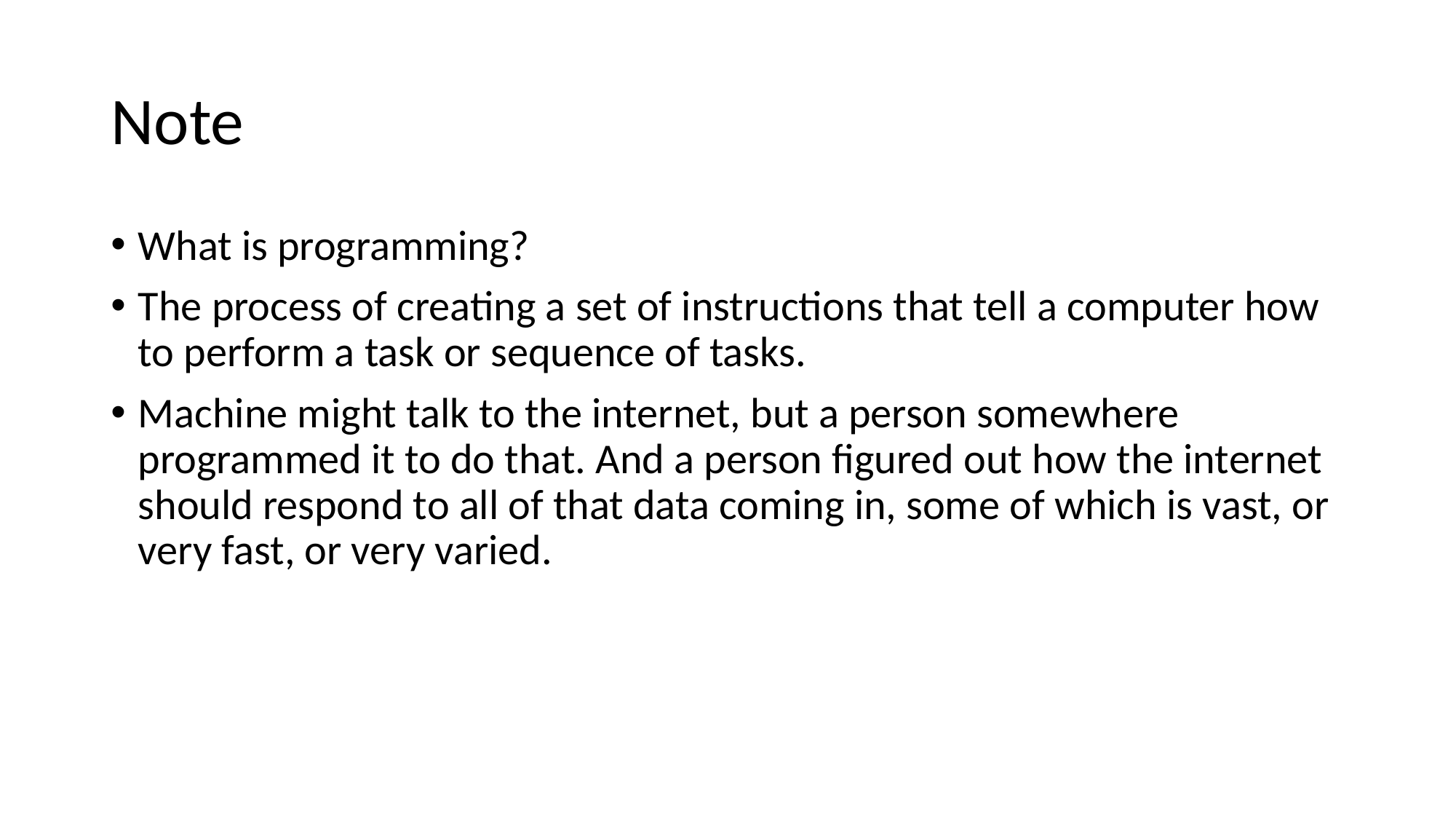

# Note
What is programming?
The process of creating a set of instructions that tell a computer how to perform a task or sequence of tasks.
Machine might talk to the internet, but a person somewhere programmed it to do that. And a person figured out how the internet should respond to all of that data coming in, some of which is vast, or very fast, or very varied.